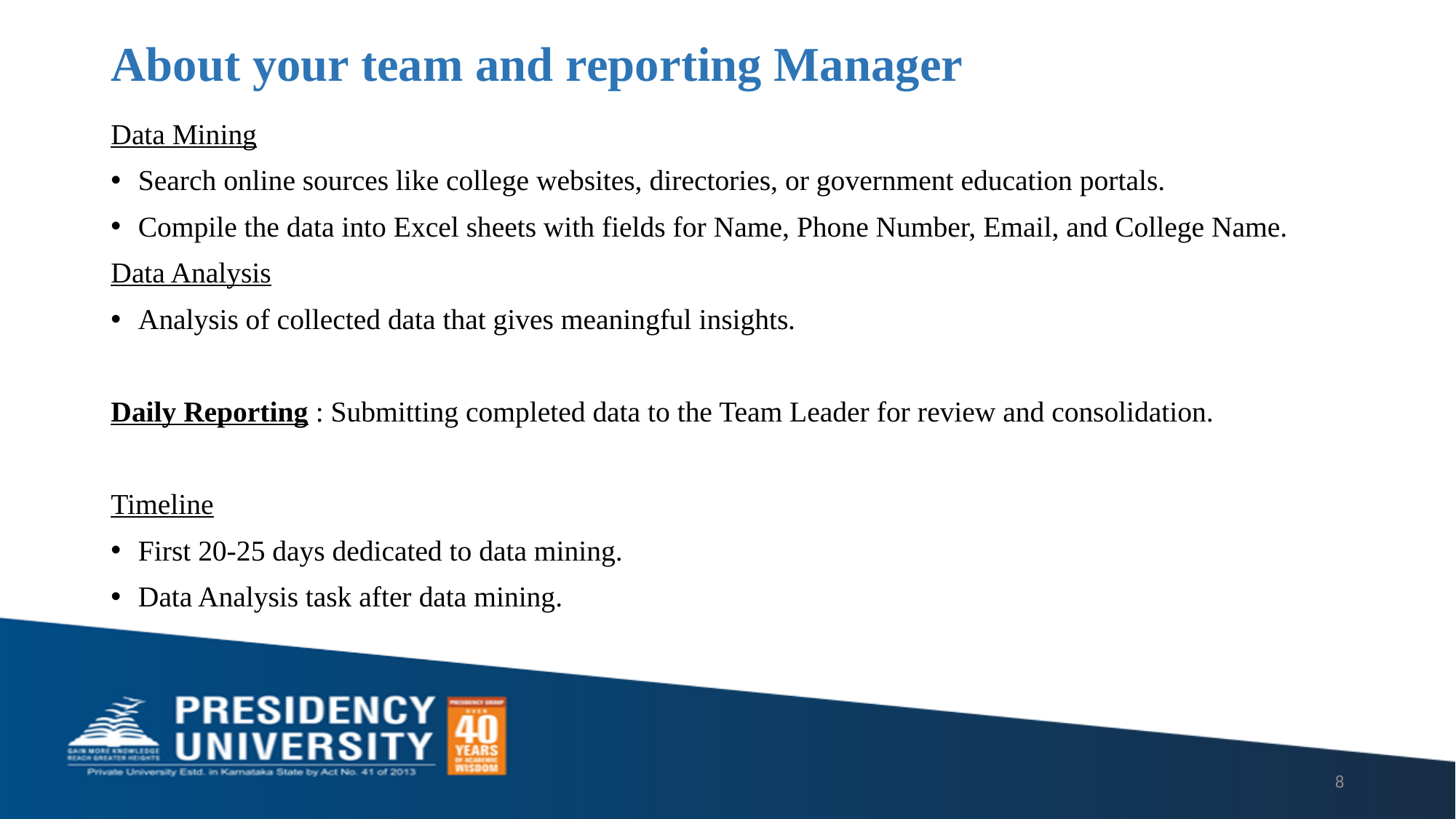

# About your team and reporting Manager
Data Mining
Search online sources like college websites, directories, or government education portals.
Compile the data into Excel sheets with fields for Name, Phone Number, Email, and College Name.
Data Analysis
Analysis of collected data that gives meaningful insights.

Daily Reporting : Submitting completed data to the Team Leader for review and consolidation.

Timeline
First 20-25 days dedicated to data mining.
Data Analysis task after data mining.

8